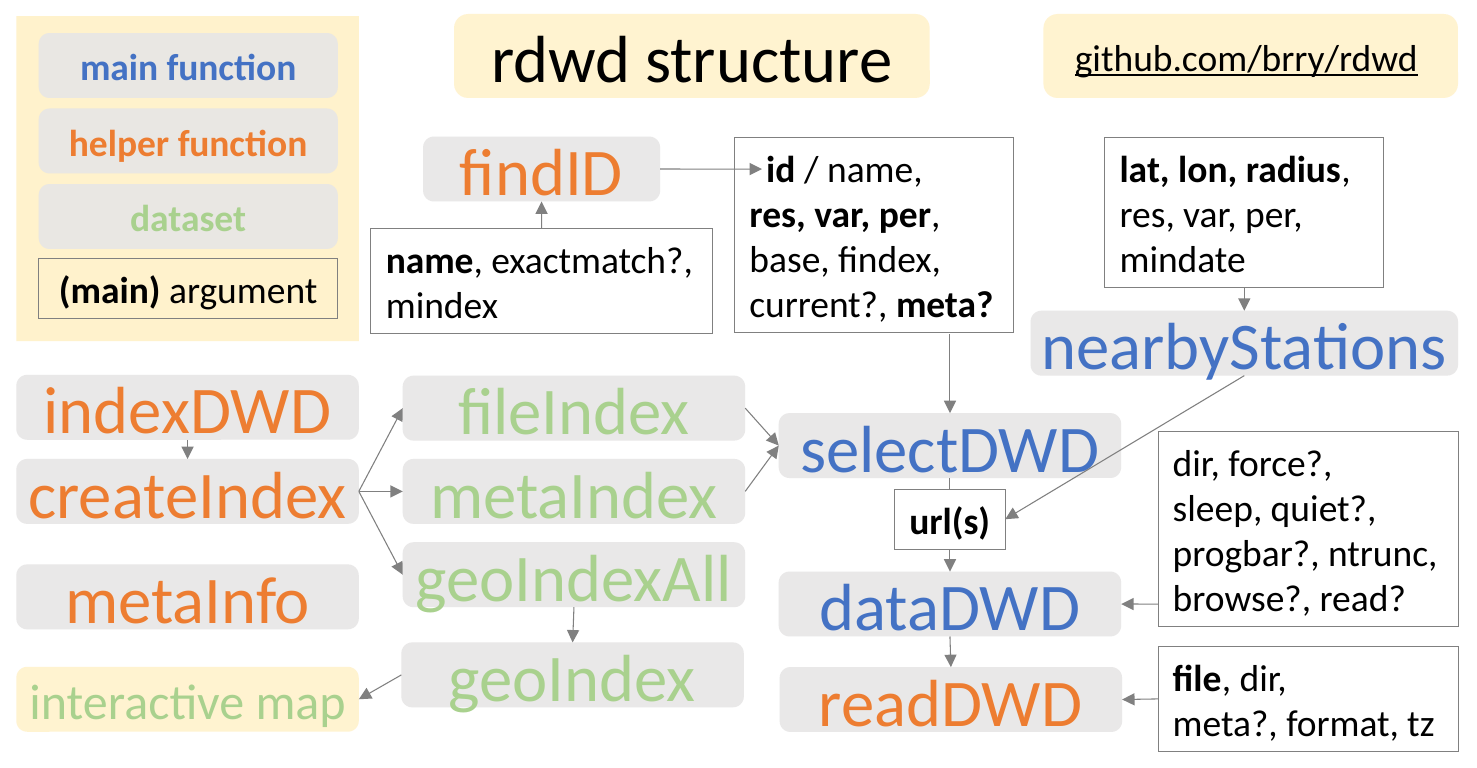

rdwd structure
github.com/brry/rdwd

main function
helper function
dataset
(main) argument
findID
  id / name,
res, var, per,
base, findex,
current?, meta?
lat, lon, radius,
res, var, per,
mindate
name, exactmatch?,
mindex
nearbyStations
indexDWD
fileIndex
selectDWD
dir, force?,
sleep, quiet?,
progbar?, ntrunc, browse?, read?
createIndex
metaIndex
url(s)
geoIndexAll
metaInfo
dataDWD
geoIndex
file, dir,
meta?, format, tz
interactive map
readDWD